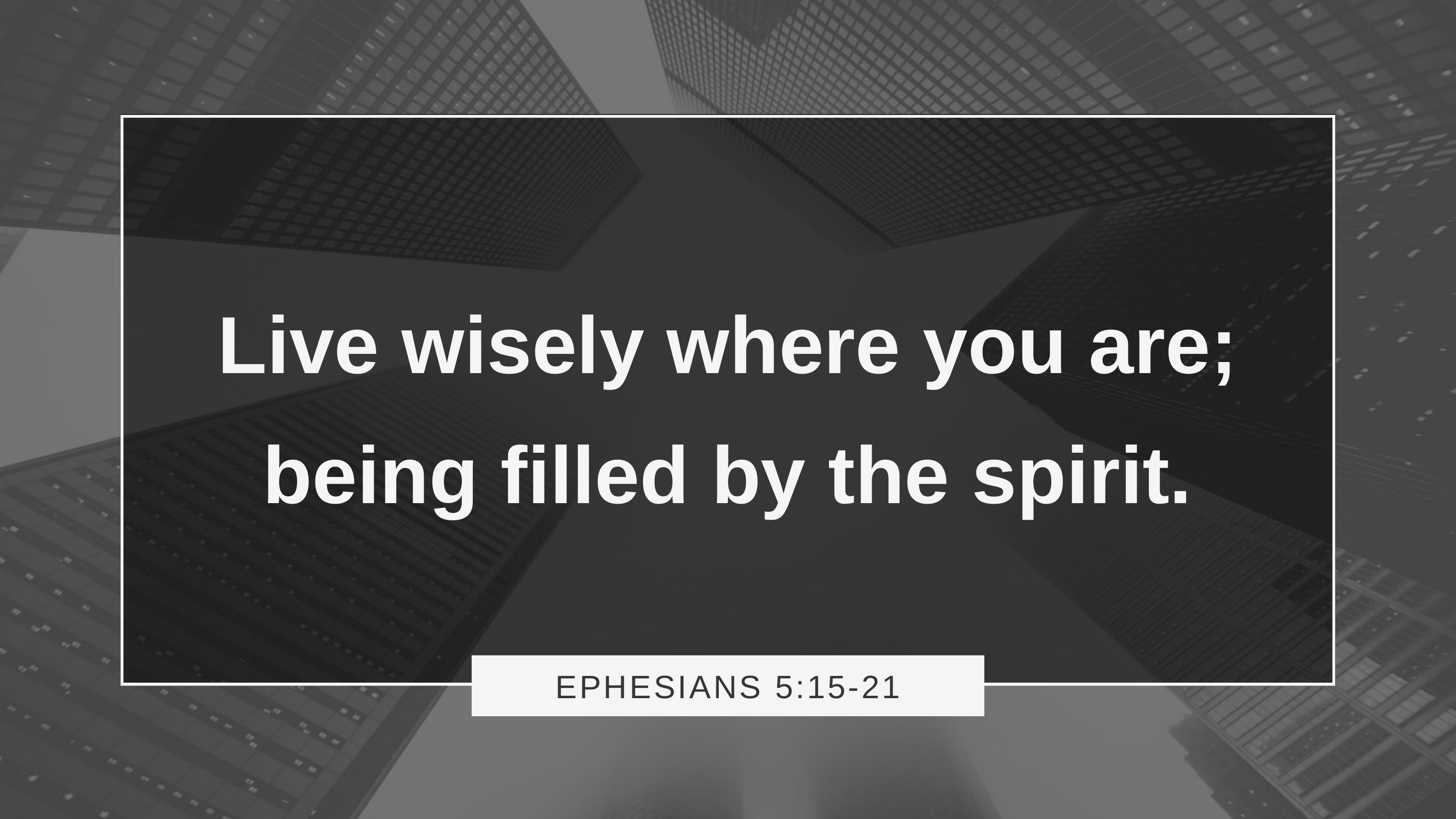

Live wisely where you are; being filled by the spirit.

EPHESIANS 5:15-21